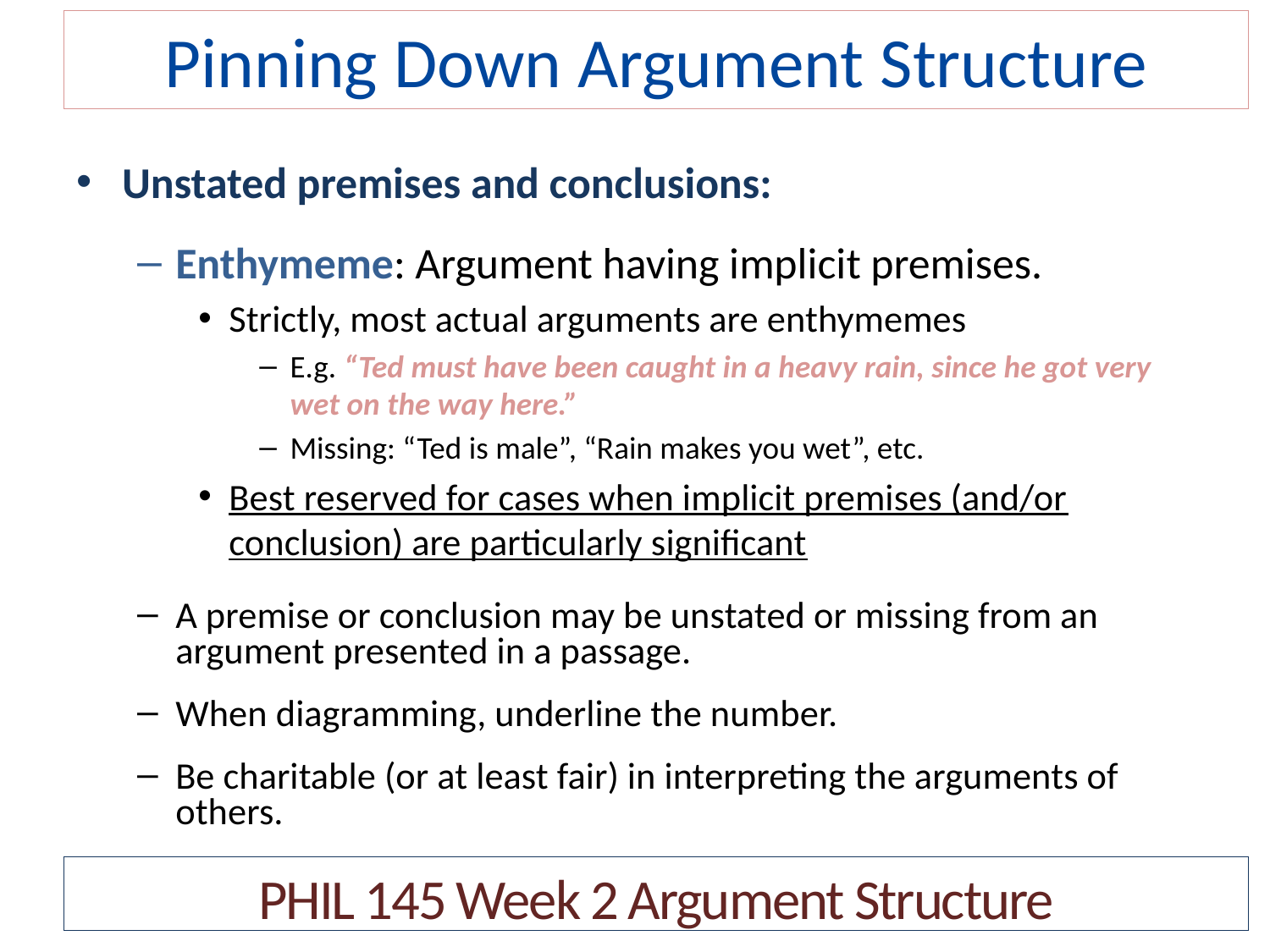

# Pinning Down Argument Structure
Unstated premises and conclusions:

Enthymeme: Argument having implicit premises.
Strictly, most actual arguments are enthymemes
E.g. “Ted must have been caught in a heavy rain, since he got very wet on the way here.”
Missing: “Ted is male”, “Rain makes you wet”, etc.
Best reserved for cases when implicit premises (and/or conclusion) are particularly significant

A premise or conclusion may be unstated or missing from an argument presented in a passage.
When diagramming, underline the number.
Be charitable (or at least fair) in interpreting the arguments of others.
PHIL 145 Week 2 Argument Structure